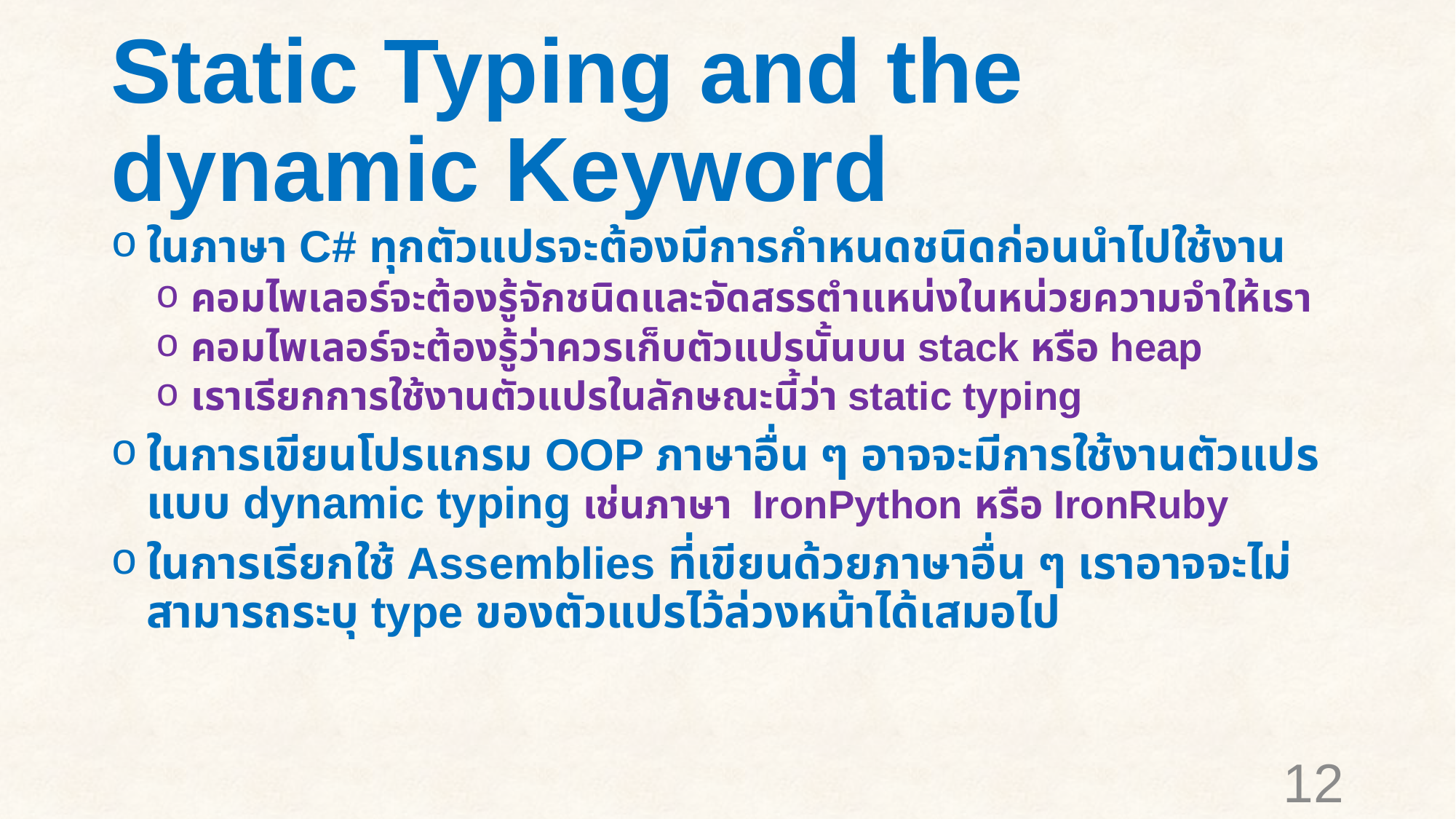

# Static Typing and the dynamic Keyword
ในภาษา C# ทุกตัวแปรจะต้องมีการกำหนดชนิดก่อนนำไปใช้งาน
คอมไพเลอร์จะต้องรู้จักชนิดและจัดสรรตำแหน่งในหน่วยความจำให้เรา
คอมไพเลอร์จะต้องรู้ว่าควรเก็บตัวแปรนั้นบน stack หรือ heap
เราเรียกการใช้งานตัวแปรในลักษณะนี้ว่า static typing
ในการเขียนโปรแกรม OOP ภาษาอื่น ๆ อาจจะมีการใช้งานตัวแปรแบบ dynamic typing เช่นภาษา  IronPython หรือ IronRuby
ในการเรียกใช้ Assemblies ที่เขียนด้วยภาษาอื่น ๆ เราอาจจะไม่สามารถระบุ type ของตัวแปรไว้ล่วงหน้าได้เสมอไป
12